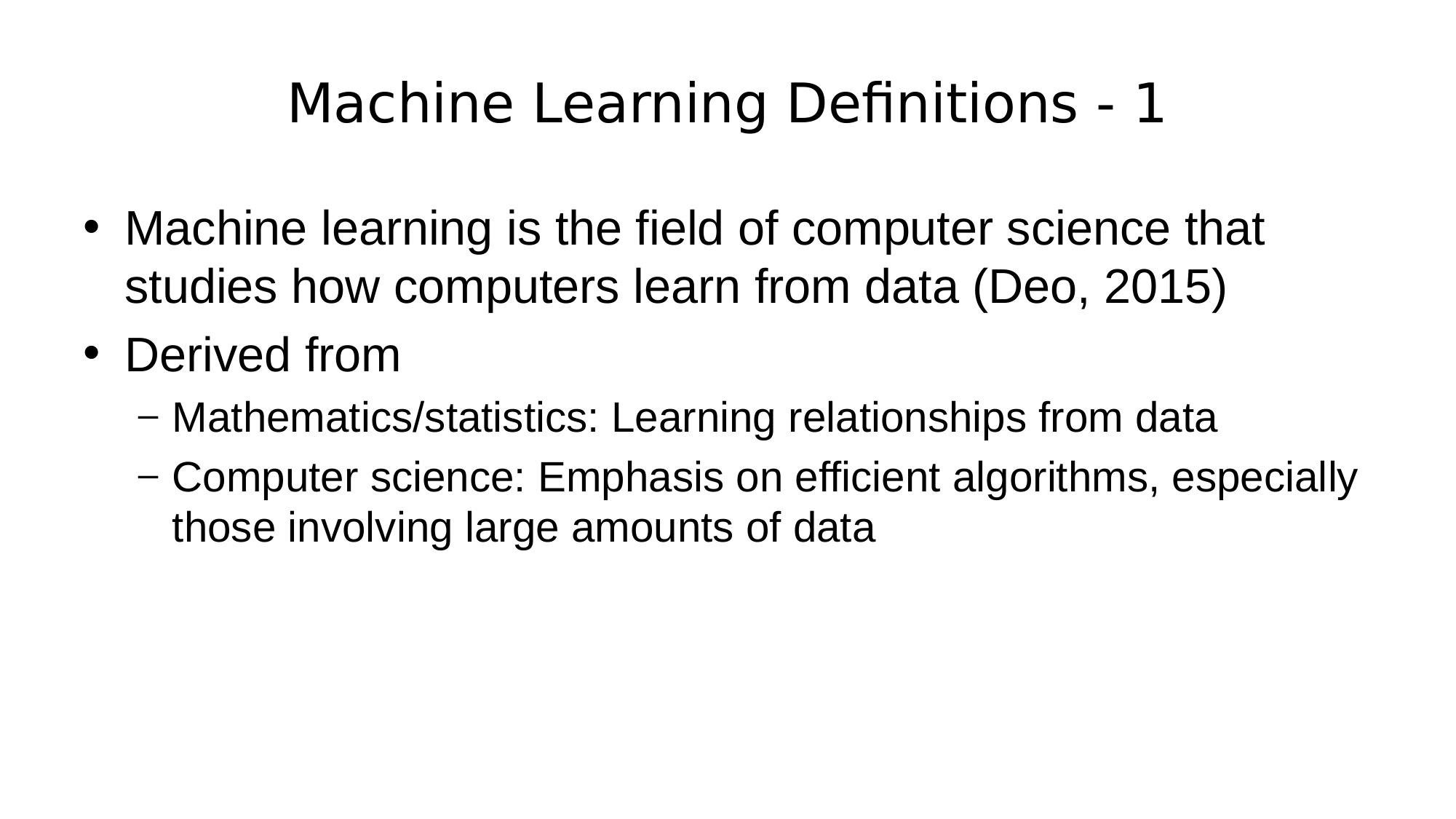

# Machine Learning Definitions - 1
Machine learning is the field of computer science that studies how computers learn from data (Deo, 2015)
Derived from
Mathematics/statistics: Learning relationships from data
Computer science: Emphasis on efficient algorithms, especially those involving large amounts of data